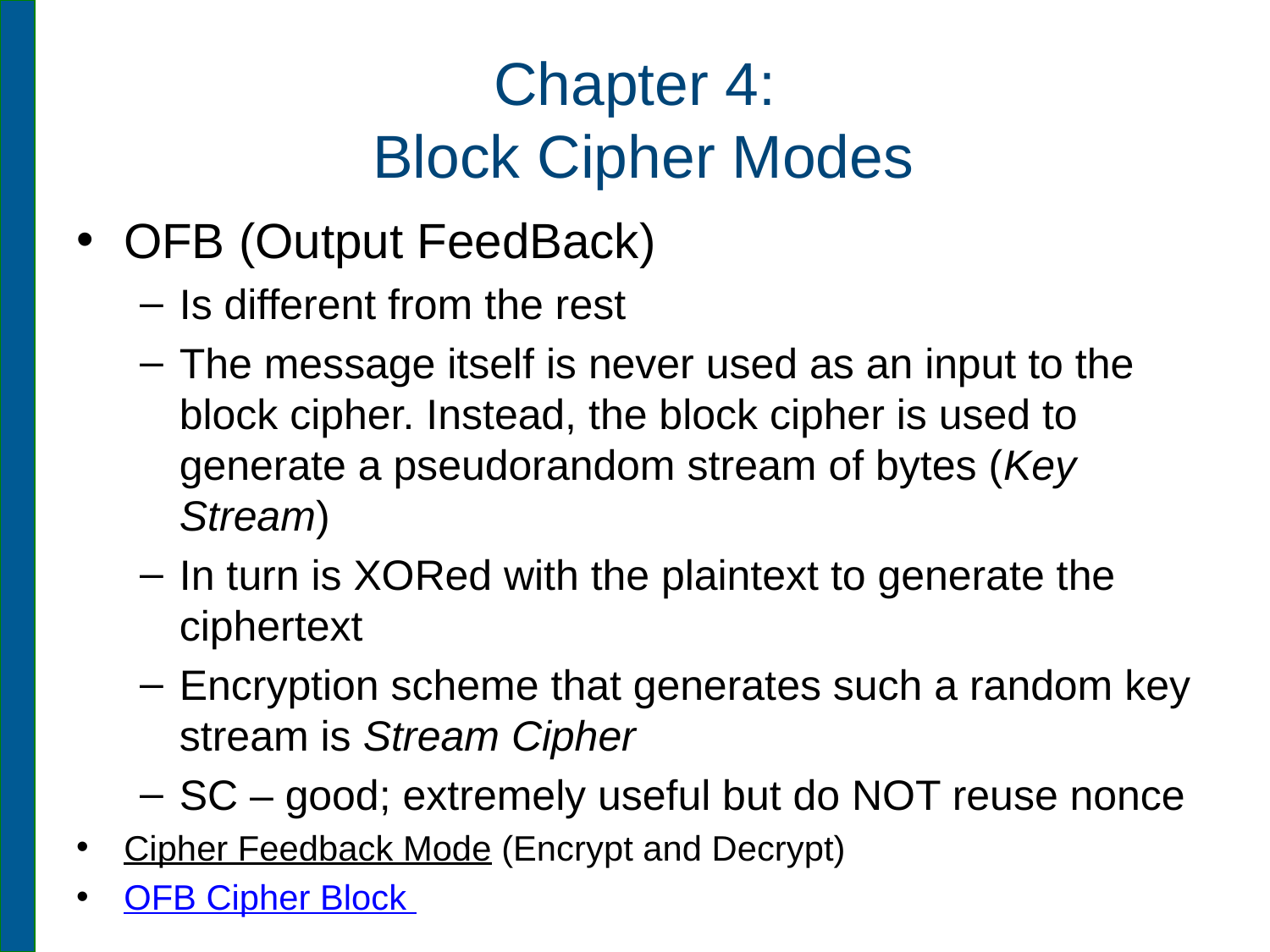

# Chapter 4: Block Cipher Modes
OFB (Output FeedBack)
Is different from the rest
The message itself is never used as an input to the block cipher. Instead, the block cipher is used to generate a pseudorandom stream of bytes (Key Stream)
In turn is XORed with the plaintext to generate the ciphertext
Encryption scheme that generates such a random key stream is Stream Cipher
SC – good; extremely useful but do NOT reuse nonce
Cipher Feedback Mode (Encrypt and Decrypt)
OFB Cipher Block